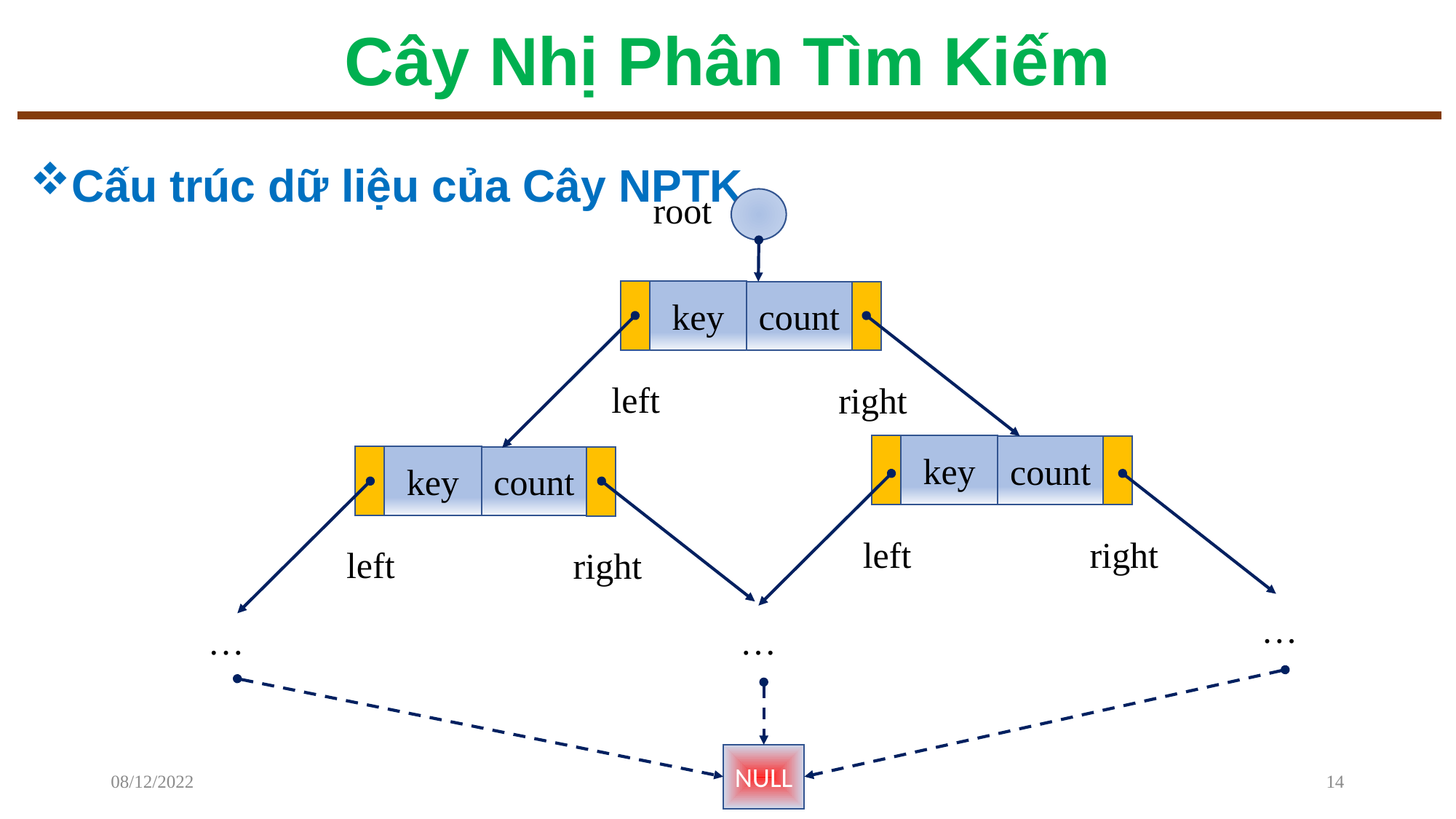

# Cây Nhị Phân Tìm Kiếm
Cấu trúc dữ liệu của Cây NPTK

root

key
count

left
right

key
count

left
right

key
count

left
right
…
…
…
NULL
08/12/2022
14